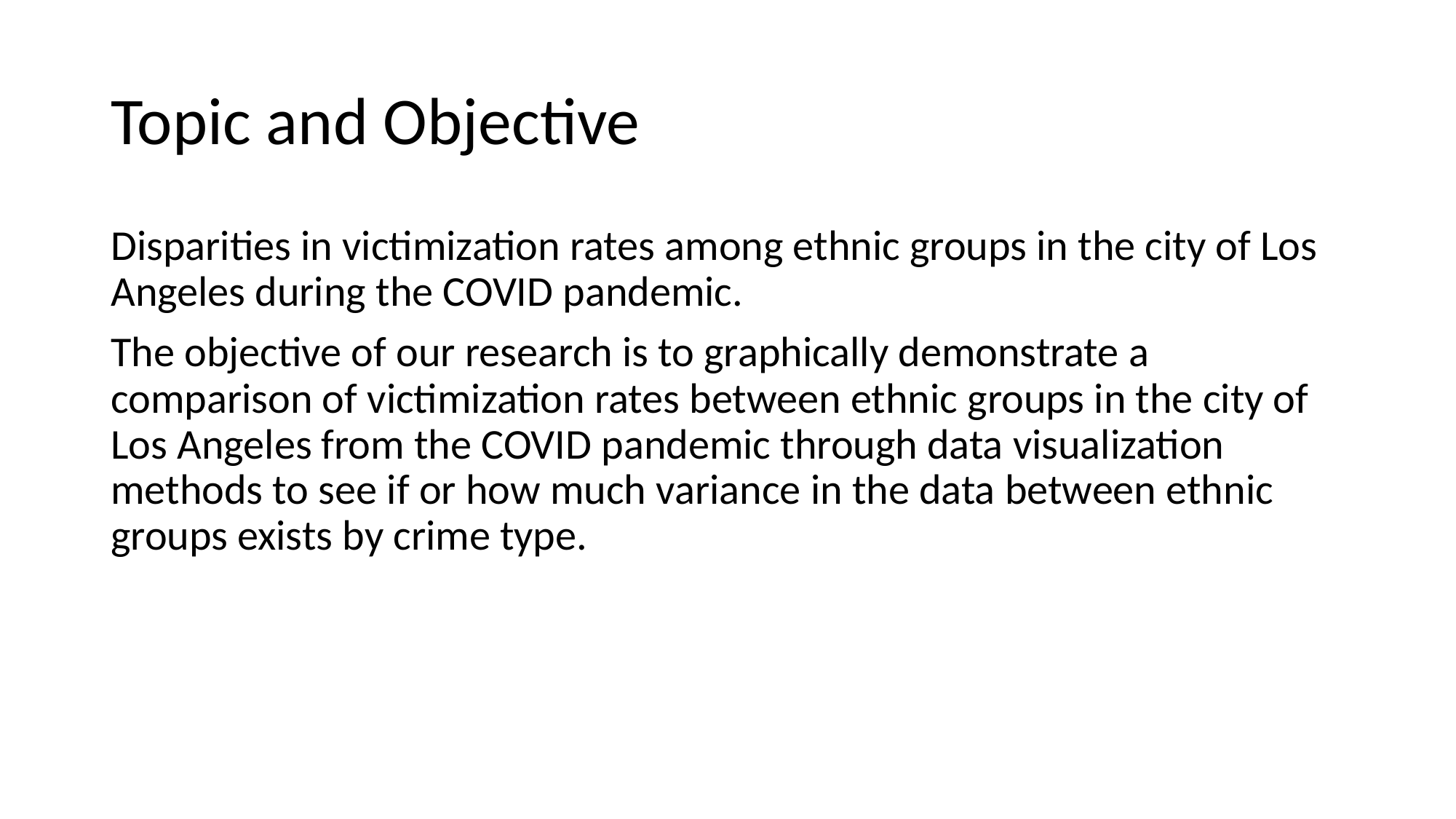

# Topic and Objective
Disparities in victimization rates among ethnic groups in the city of Los Angeles during the COVID pandemic.
The objective of our research is to graphically demonstrate a comparison of victimization rates between ethnic groups in the city of Los Angeles from the COVID pandemic through data visualization methods to see if or how much variance in the data between ethnic groups exists by crime type.